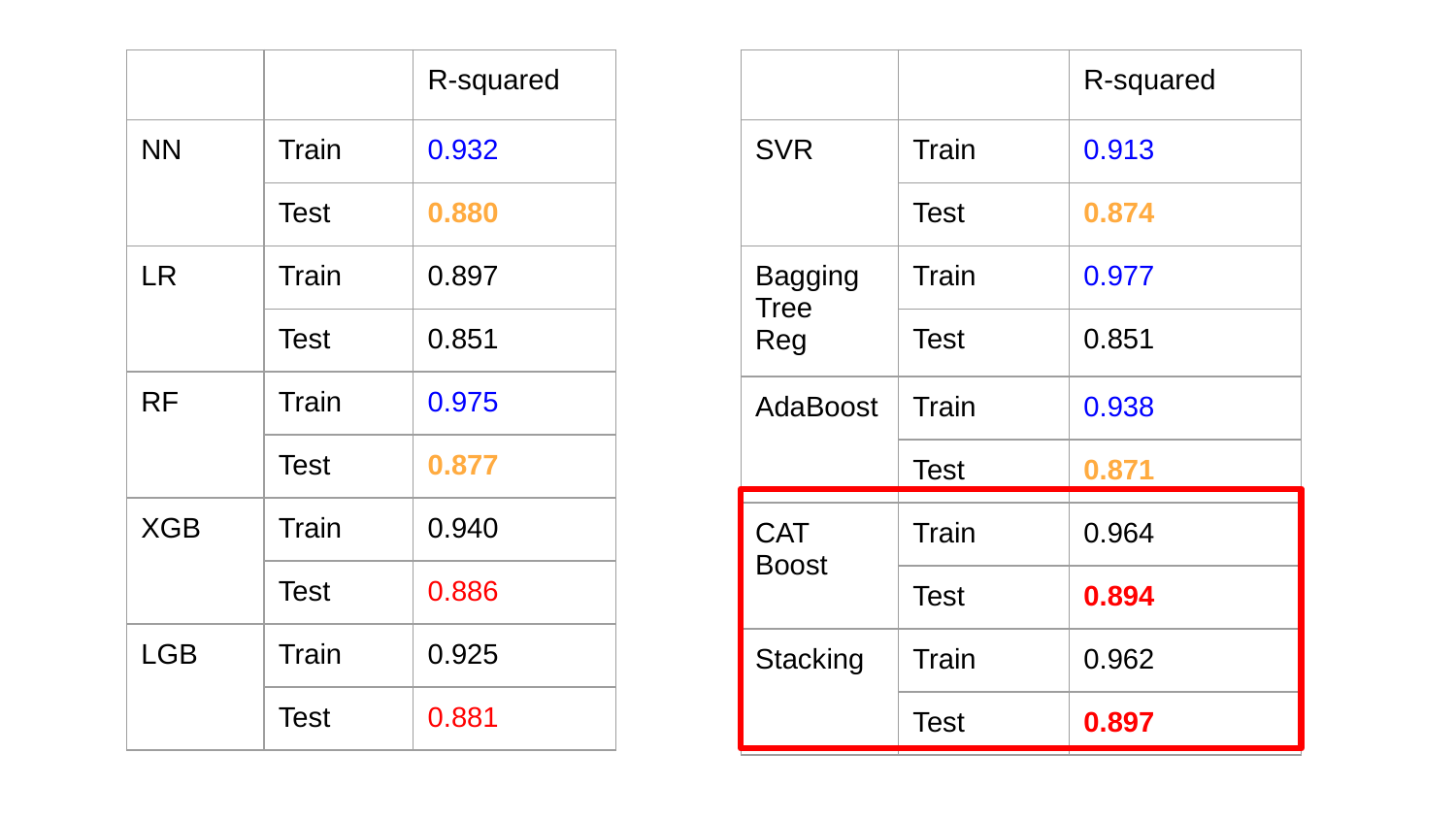

|  |  | R-squared |
| --- | --- | --- |
| NN | Train | 0.932 |
|  | Test | 0.880 |
| LR | Train | 0.897 |
|  | Test | 0.851 |
| RF | Train | 0.975 |
|  | Test | 0.877 |
| XGB | Train | 0.940 |
|  | Test | 0.886 |
| LGB | Train | 0.925 |
|  | Test | 0.881 |
|  |  | R-squared |
| --- | --- | --- |
| SVR | Train | 0.913 |
|  | Test | 0.874 |
| Bagging Tree Reg | Train | 0.977 |
|  | Test | 0.851 |
| AdaBoost | Train | 0.938 |
|  | Test | 0.871 |
| CAT Boost | Train | 0.964 |
|  | Test | 0.894 |
| Stacking | Train | 0.962 |
|  | Test | 0.897 |